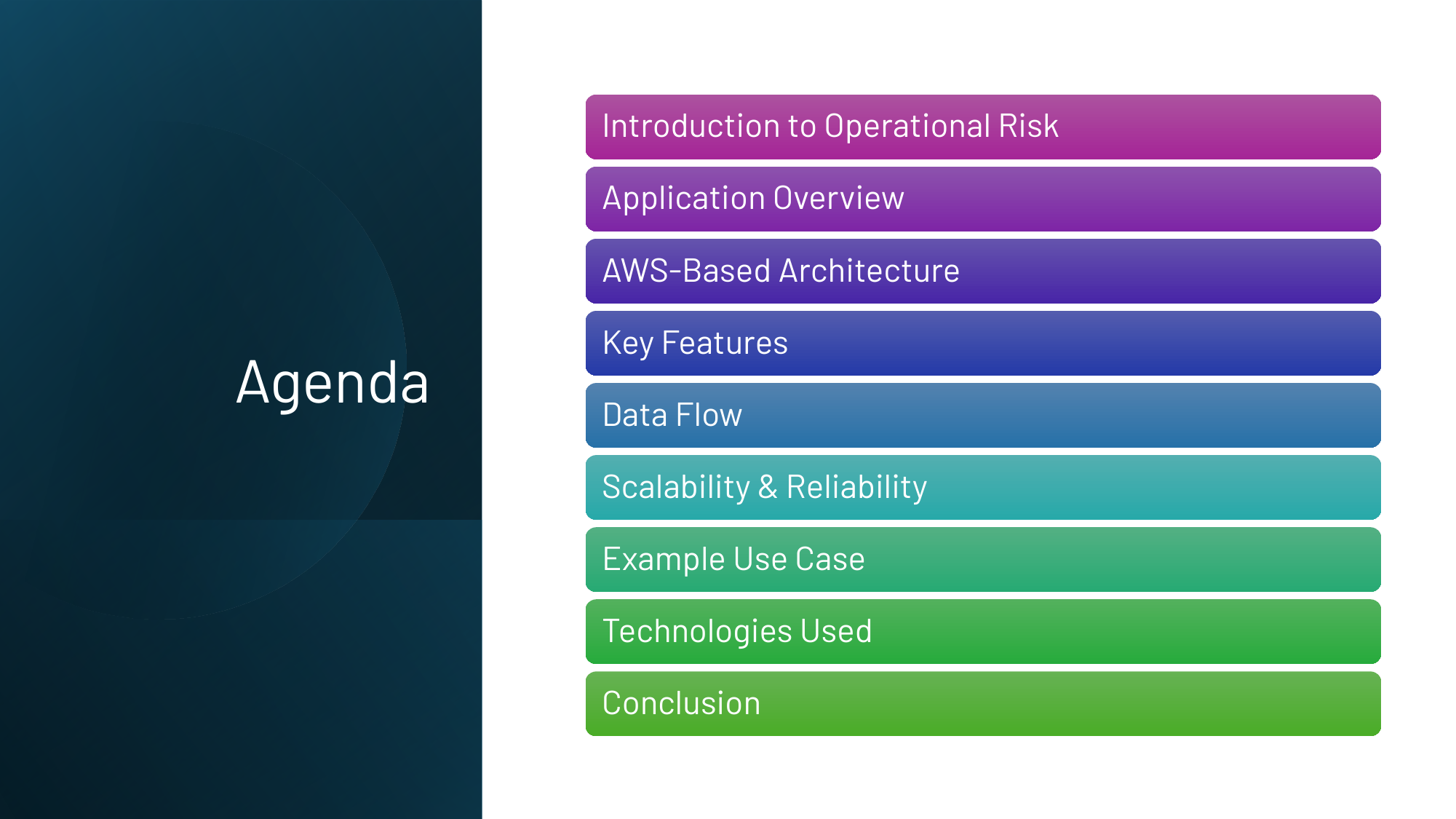

Introduction to Operational Risk
Application Overview
AWS-Based Architecture
Key Features
Data Flow
Scalability & Reliability
Example Use Case
Technologies Used
Conclusion

# Agenda